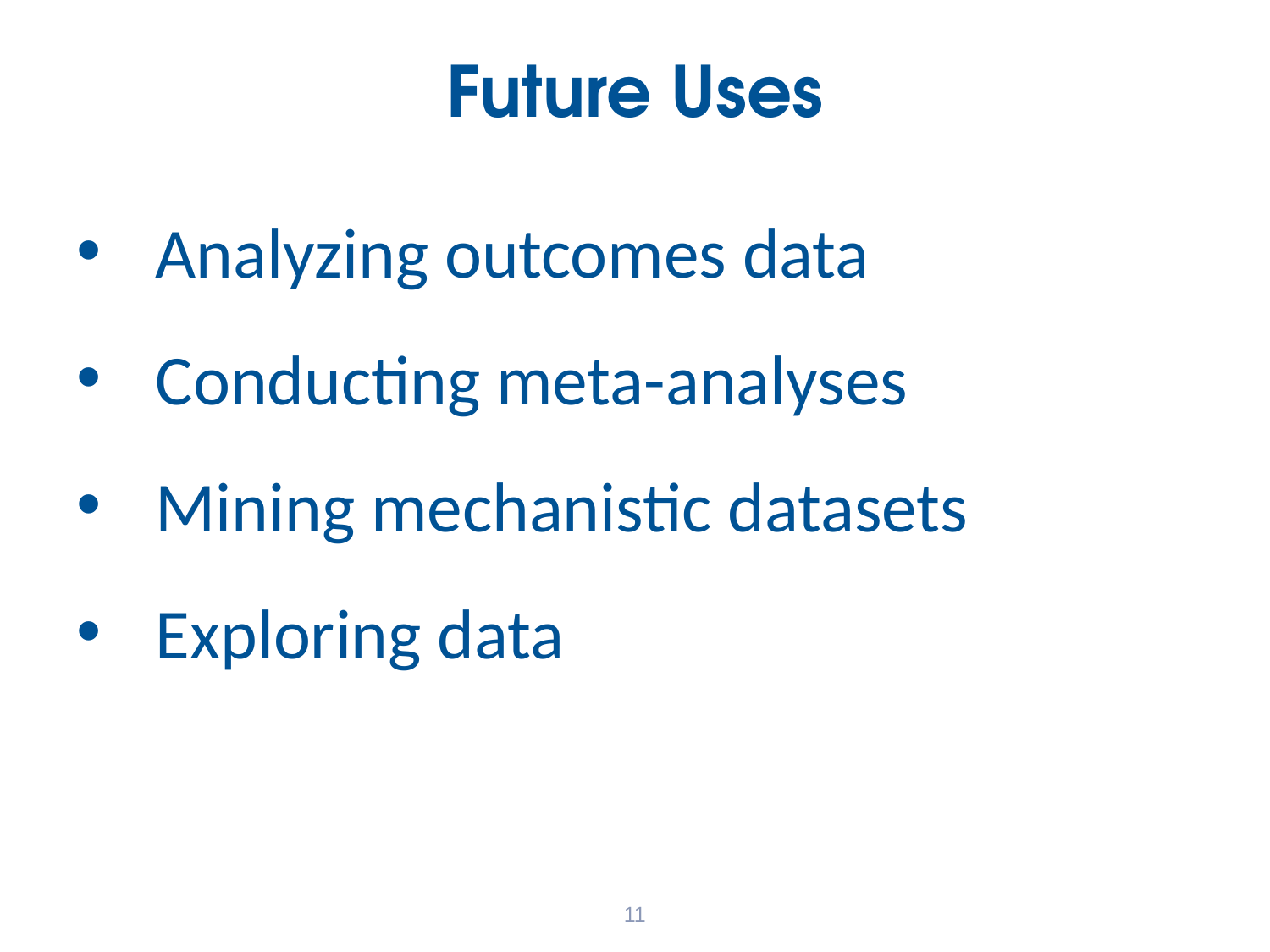

# Future Uses
Analyzing outcomes data
Conducting meta-analyses
Mining mechanistic datasets
Exploring data

11